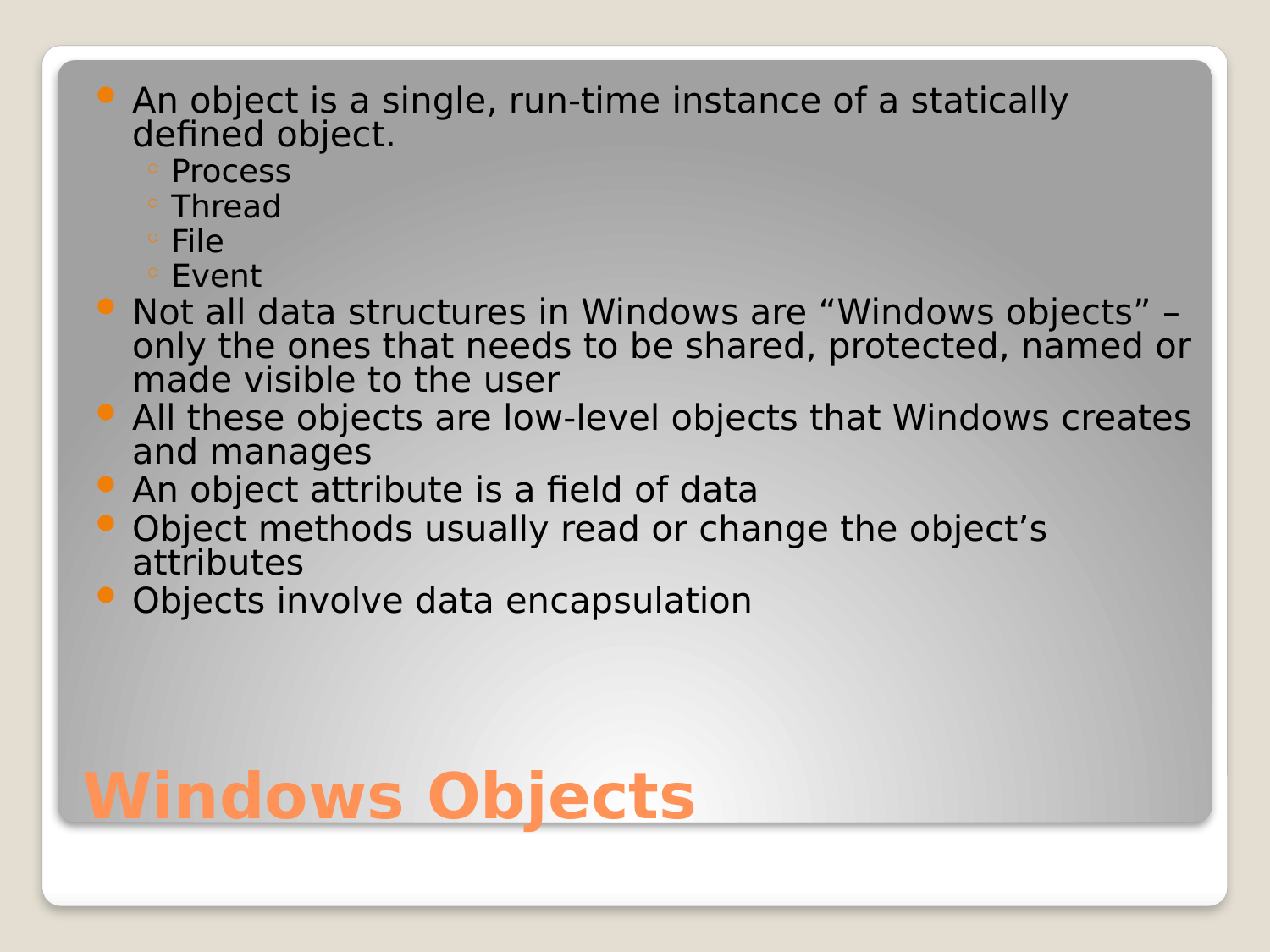

An object is a single, run-time instance of a statically defined object.
Process
Thread
File
Event
Not all data structures in Windows are “Windows objects” – only the ones that needs to be shared, protected, named or made visible to the user
All these objects are low-level objects that Windows creates and manages
An object attribute is a field of data
Object methods usually read or change the object’s attributes
Objects involve data encapsulation
# Windows Objects